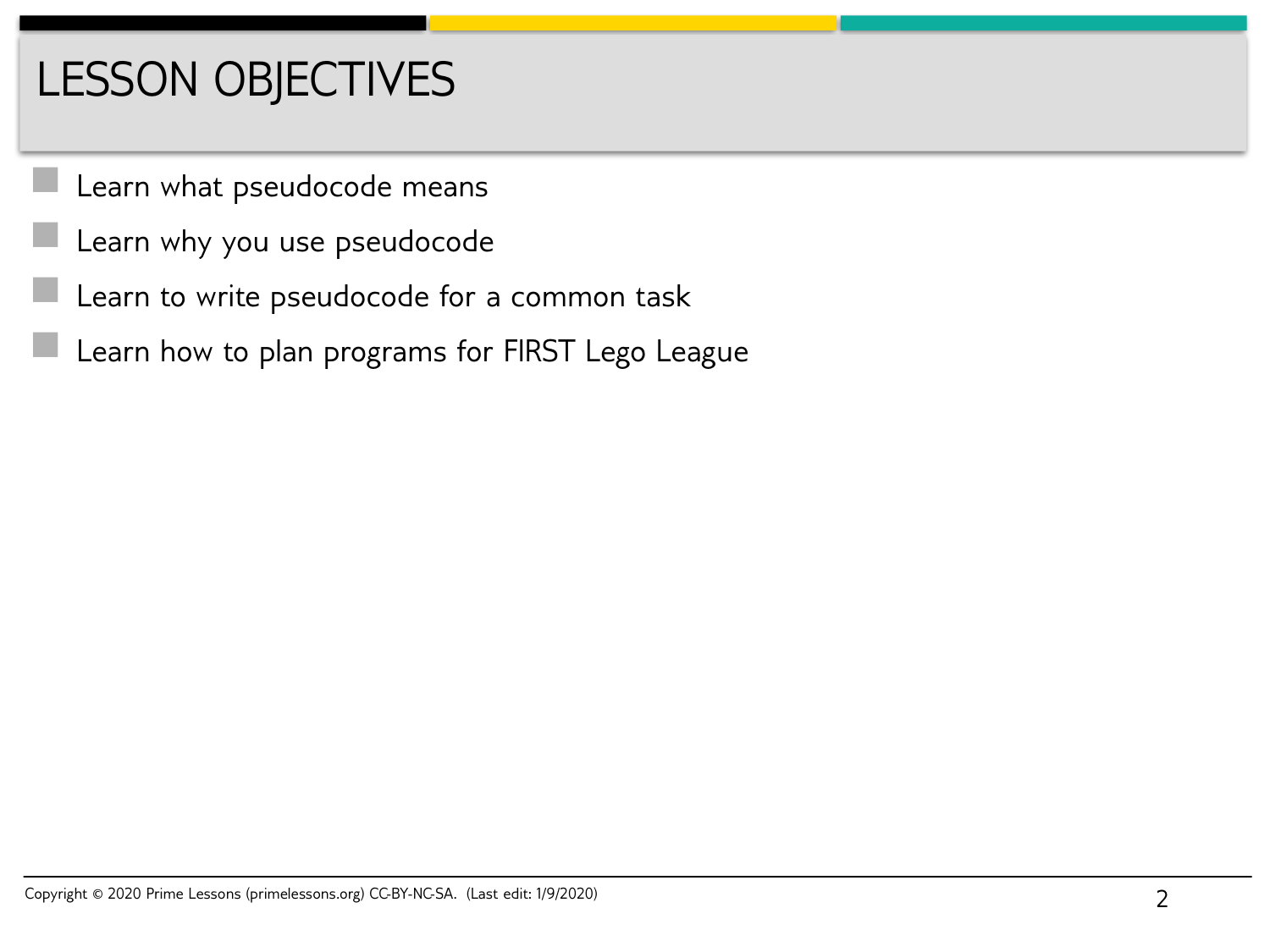

# Lesson Objectives
Learn what pseudocode means
Learn why you use pseudocode
Learn to write pseudocode for a common task
Learn how to plan programs for FIRST Lego League

2
Copyright © 2020 Prime Lessons (primelessons.org) CC-BY-NC-SA.  (Last edit: 1/9/2020)